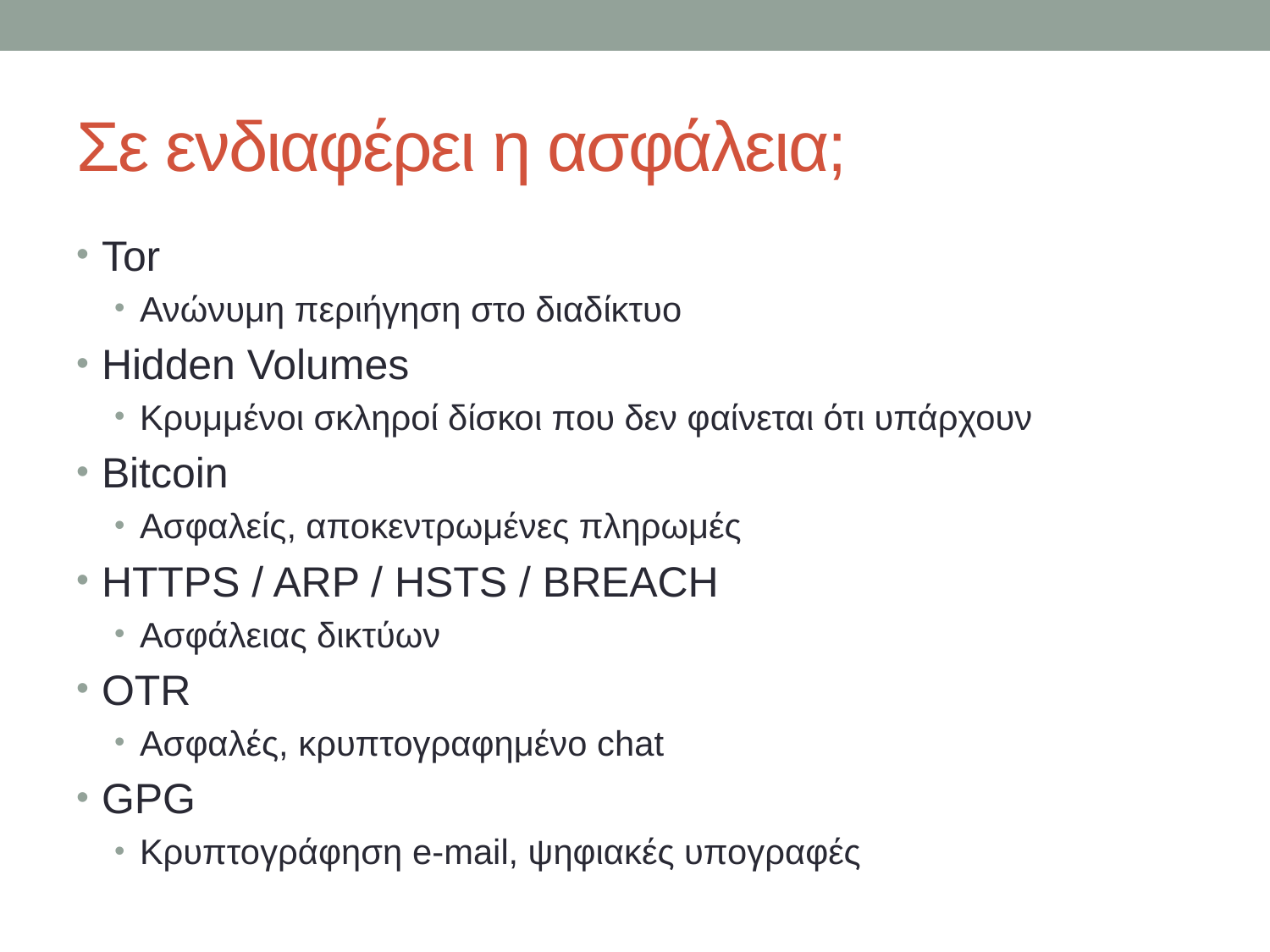

# Σε ενδιαφέρει η ασφάλεια;
Tor
Ανώνυμη περιήγηση στο διαδίκτυο
Hidden Volumes
Κρυμμένοι σκληροί δίσκοι που δεν φαίνεται ότι υπάρχουν
Bitcoin
Ασφαλείς, αποκεντρωμένες πληρωμές
HTTPS / ARP / HSTS / BREACH
Ασφάλειας δικτύων
OTR
Ασφαλές, κρυπτογραφημένο chat
GPG
Κρυπτογράφηση e-mail, ψηφιακές υπογραφές